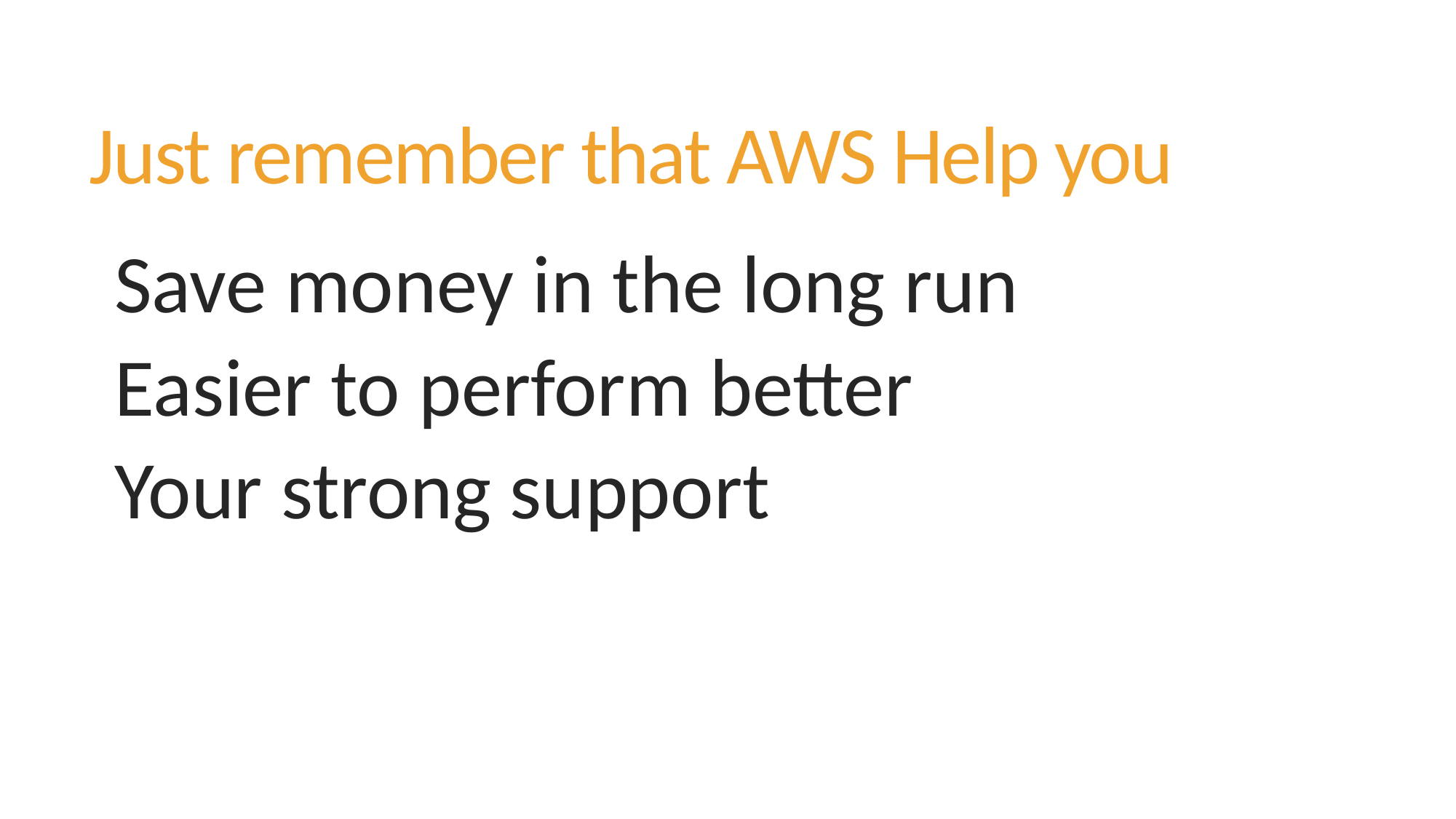

# Just remember that AWS Help you
Save money in the long run
Easier to perform better
Your strong support